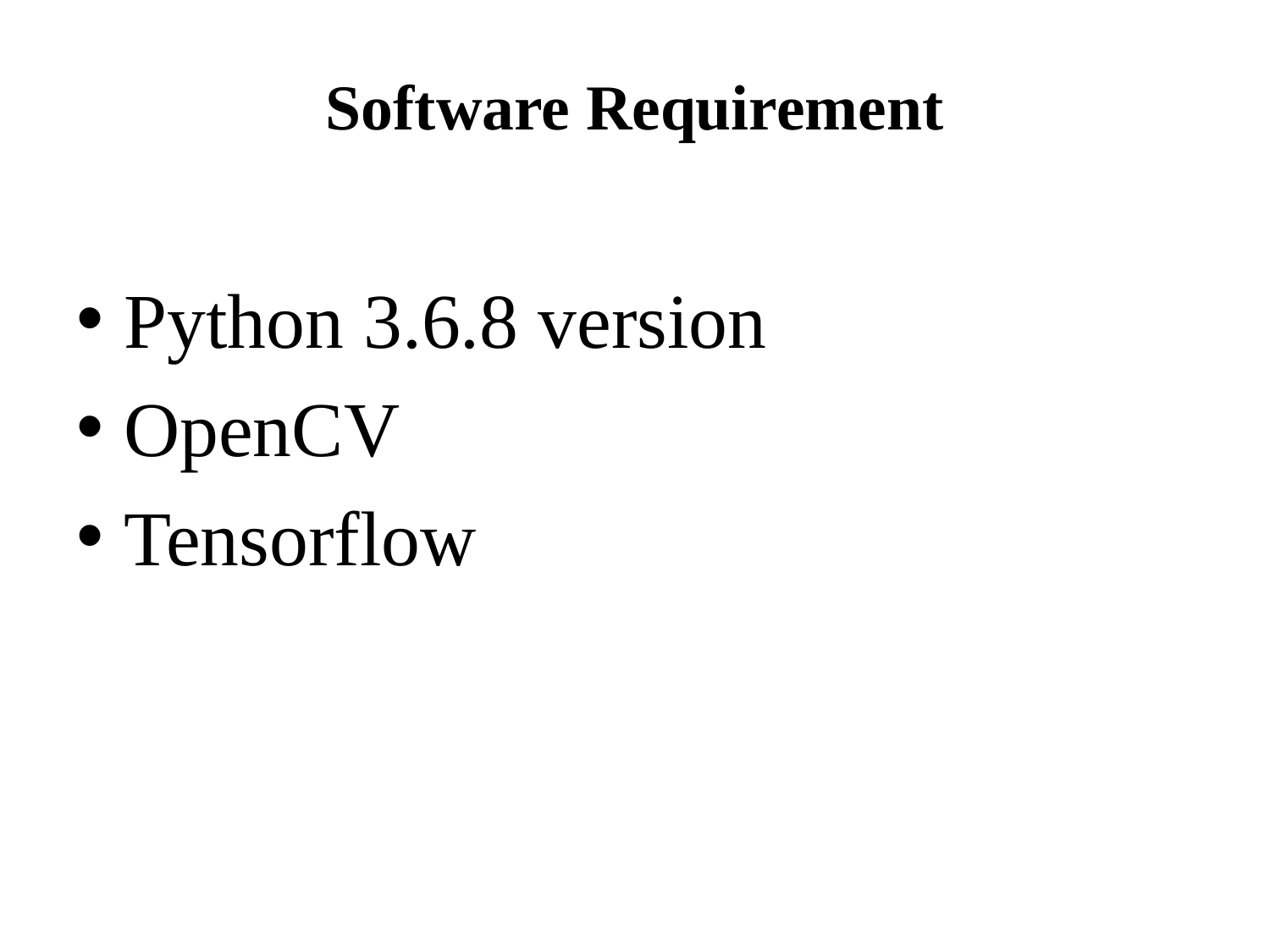

# Software Requirement
Python 3.6.8 version
OpenCV
Tensorflow